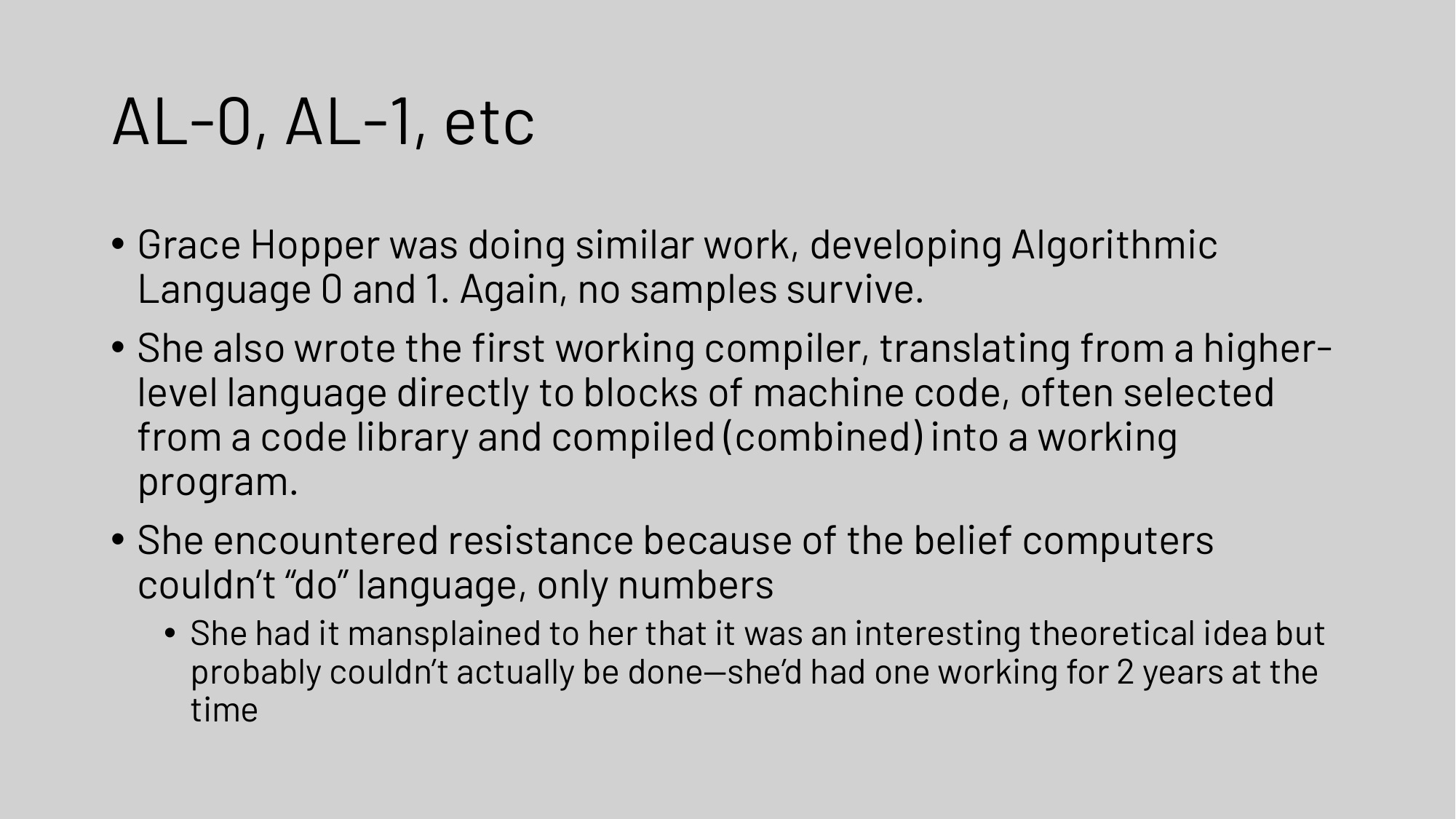

# AL-0, AL-1, etc
Grace Hopper was doing similar work, developing Algorithmic Language 0 and 1. Again, no samples survive.
She also wrote the first working compiler, translating from a higher-level language directly to blocks of machine code, often selected from a code library and compiled (combined) into a working program.
She encountered resistance because of the belief computers couldn’t “do” language, only numbers
She had it mansplained to her that it was an interesting theoretical idea but probably couldn’t actually be done—she’d had one working for 2 years at the time